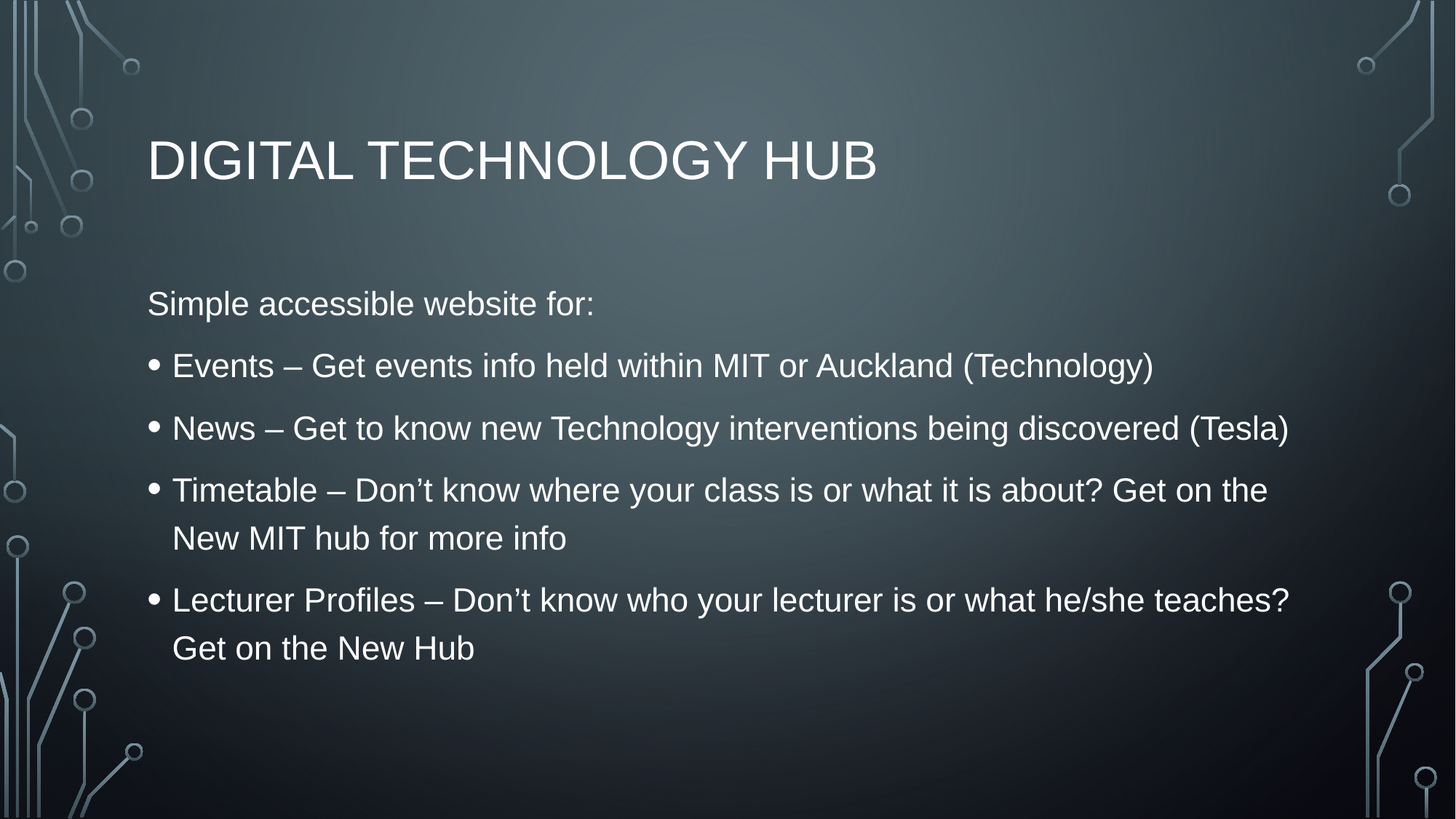

# Digital technology Hub
Simple accessible website for:
Events – Get events info held within MIT or Auckland (Technology)
News – Get to know new Technology interventions being discovered (Tesla)
Timetable – Don’t know where your class is or what it is about? Get on the New MIT hub for more info
Lecturer Profiles – Don’t know who your lecturer is or what he/she teaches? Get on the New Hub